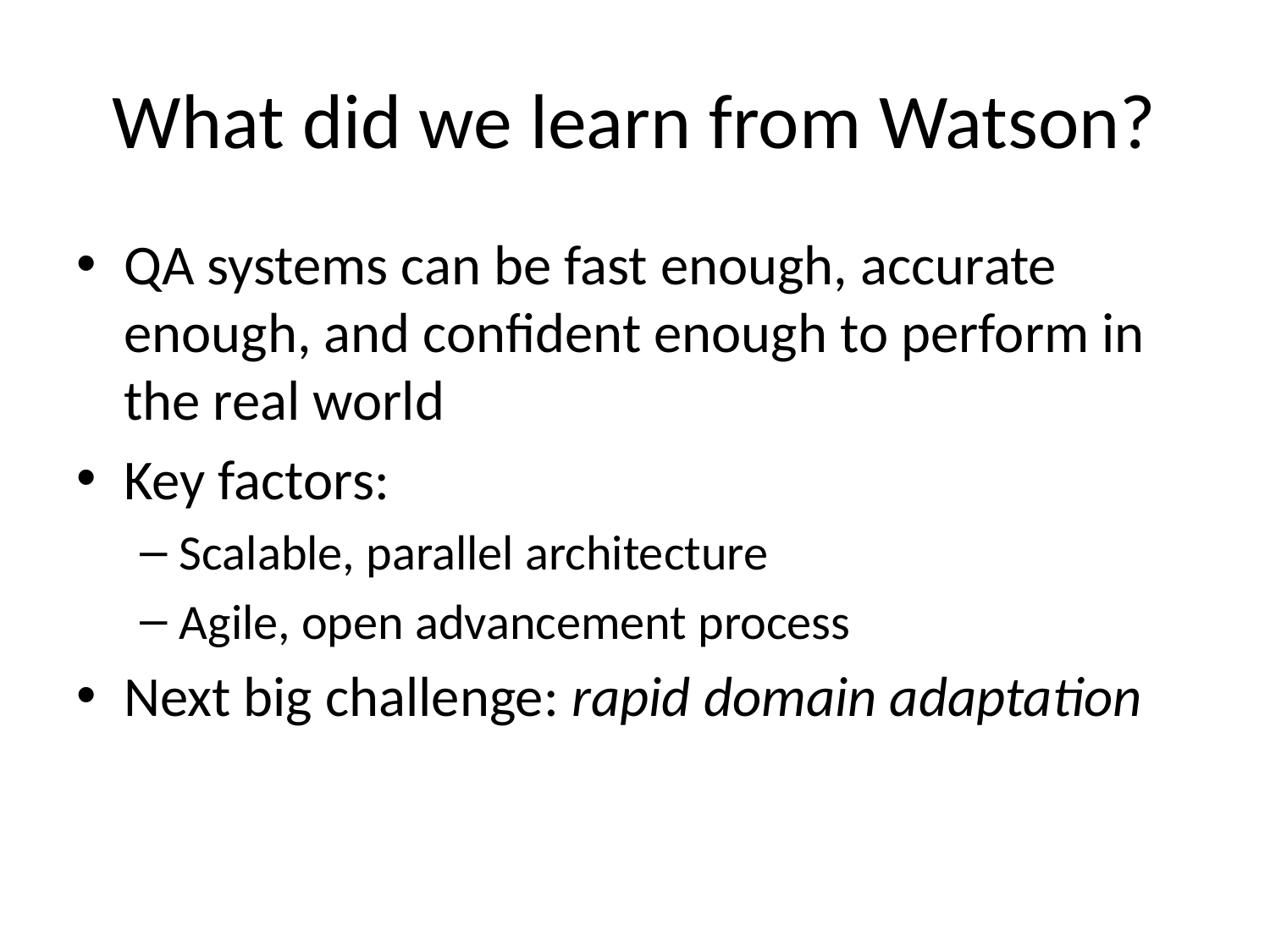

# What did we learn from Watson?
QA systems can be fast enough, accurate enough, and confident enough to perform in the real world
Key factors:
Scalable, parallel architecture
Agile, open advancement process
Next big challenge: rapid domain adaptation